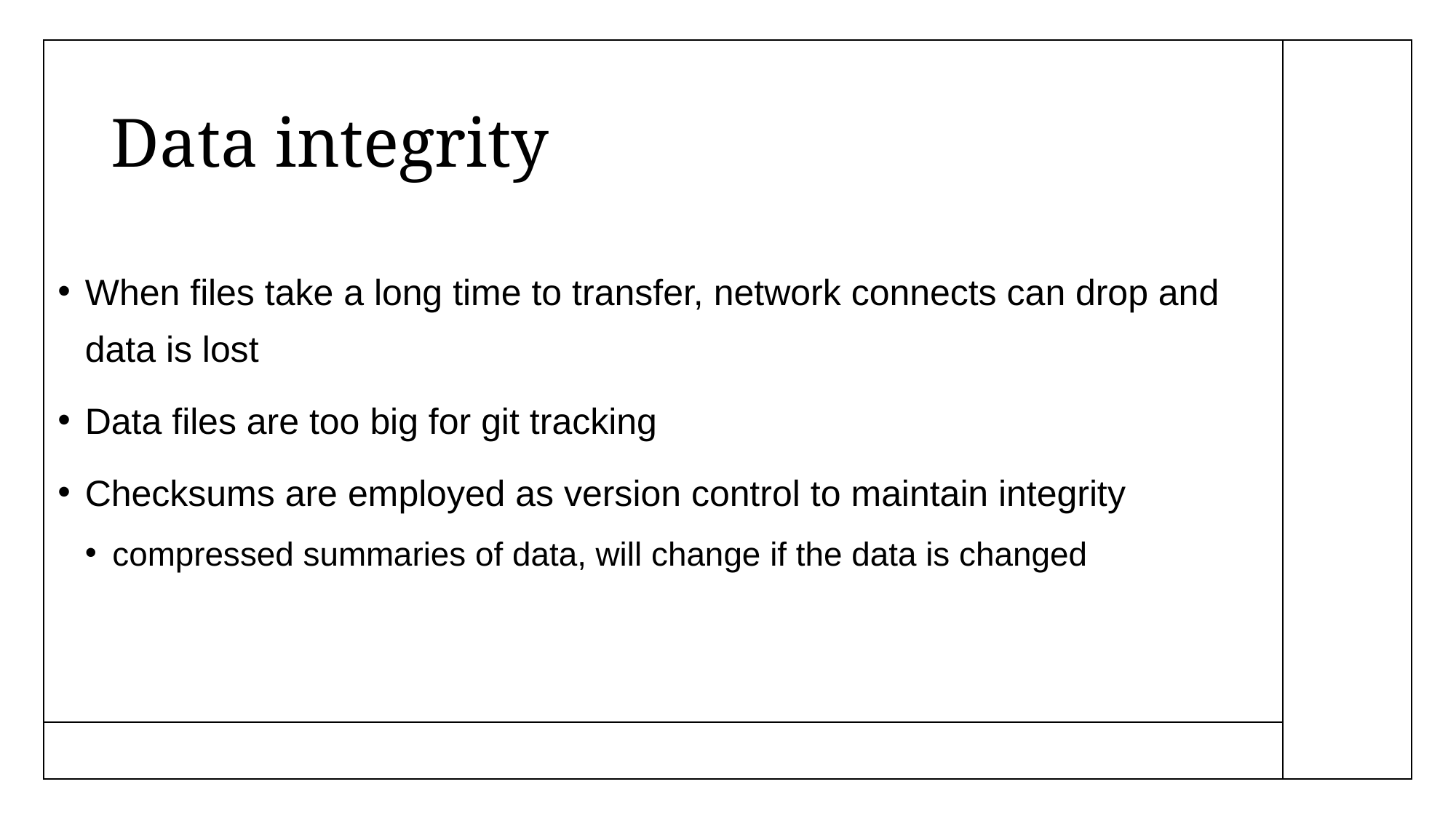

# Data integrity
When files take a long time to transfer, network connects can drop and data is lost
Data files are too big for git tracking
Checksums are employed as version control to maintain integrity
compressed summaries of data, will change if the data is changed